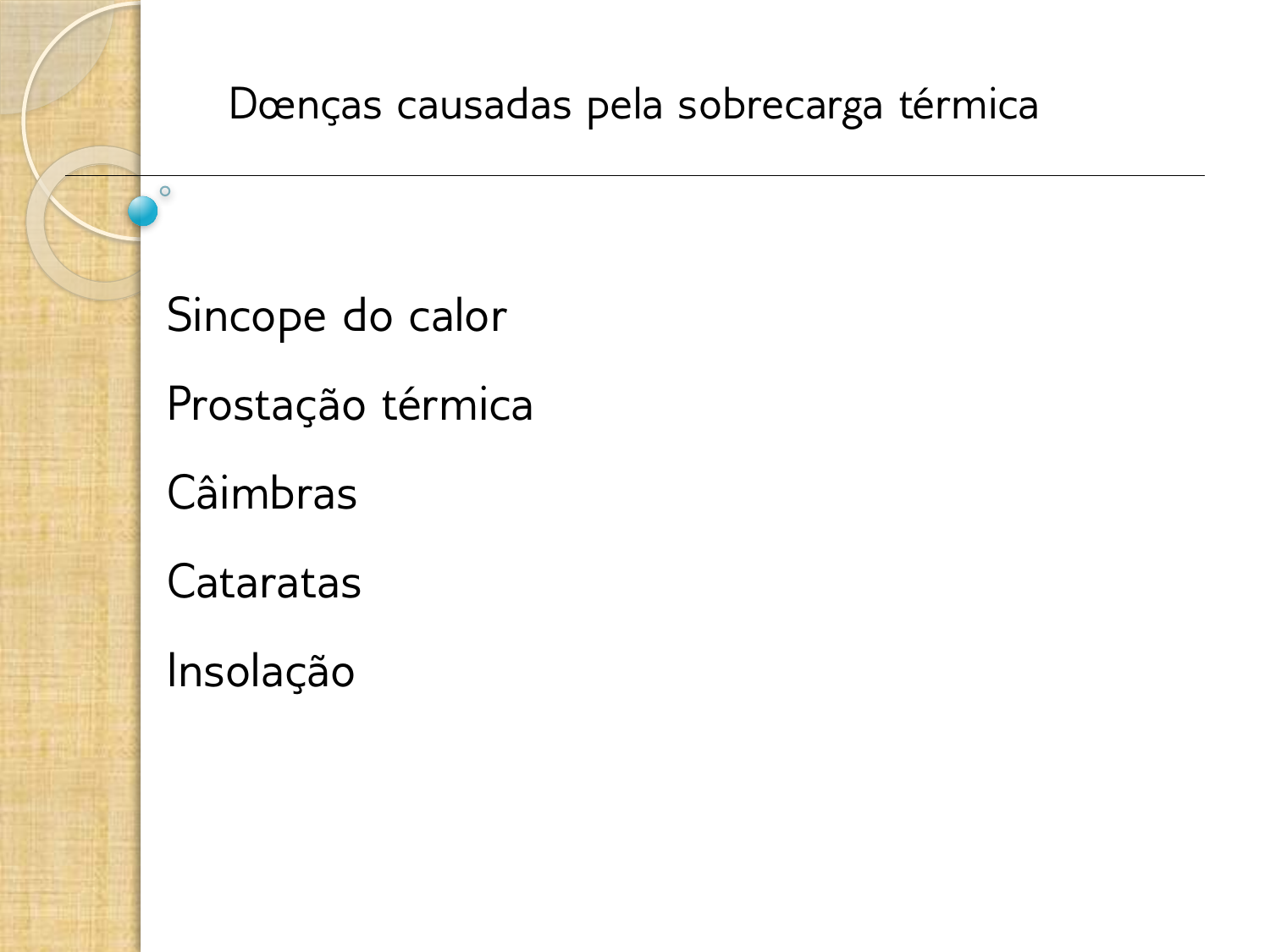

Doenças causadas pela sobrecarga térmica
Sincope do calor
Prostação térmica
Câimbras
Cataratas
Insolação